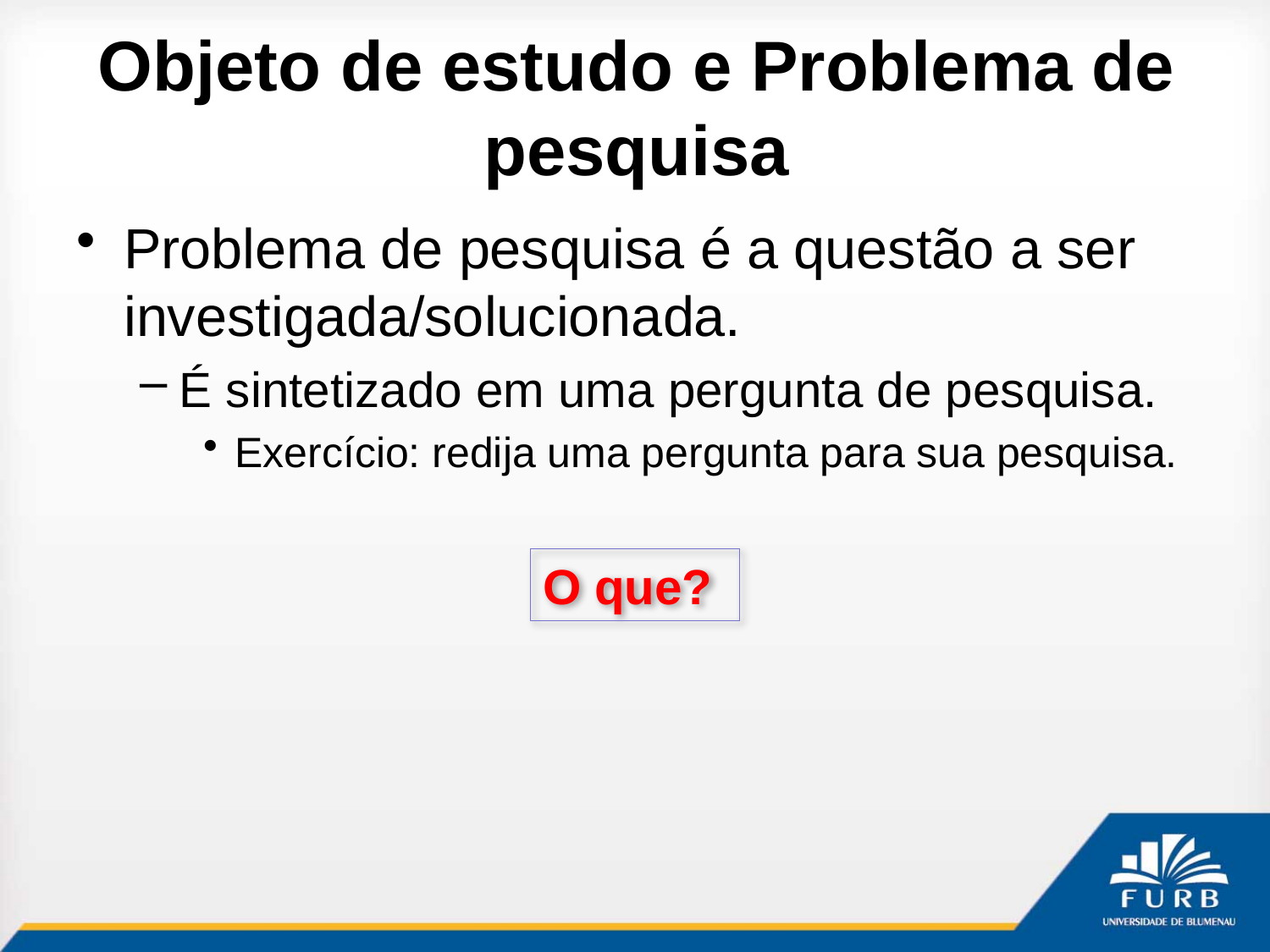

# Objeto de estudo e Problema de pesquisa
Problema de pesquisa é a questão a ser investigada/solucionada.
É sintetizado em uma pergunta de pesquisa.
Exercício: redija uma pergunta para sua pesquisa.

O que?